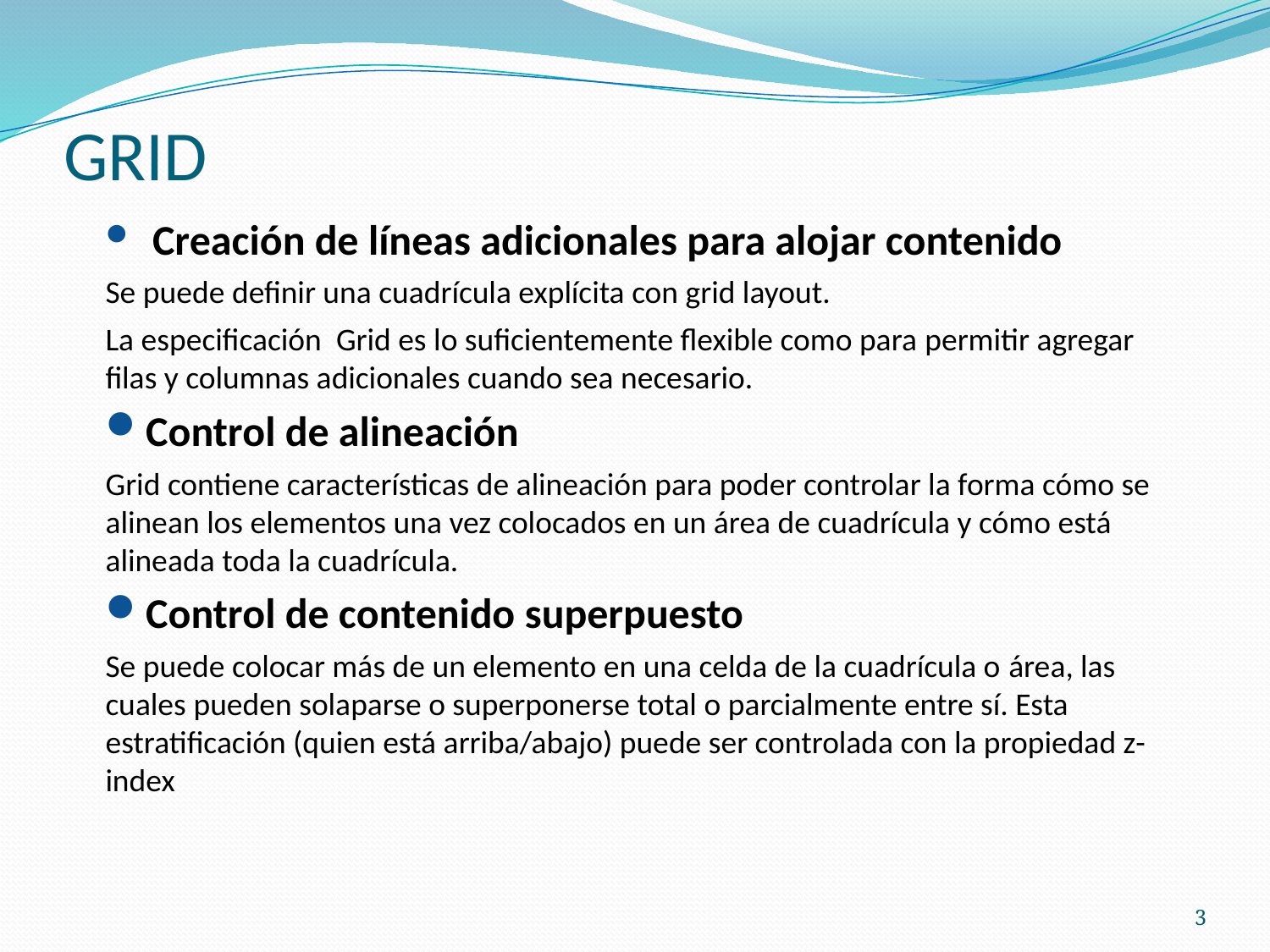

# GRID
 Creación de líneas adicionales para alojar contenido
Se puede definir una cuadrícula explícita con grid layout.
La especificación  Grid es lo suficientemente flexible como para permitir agregar filas y columnas adicionales cuando sea necesario.
Control de alineación
Grid contiene características de alineación para poder controlar la forma cómo se alinean los elementos una vez colocados en un área de cuadrícula y cómo está alineada toda la cuadrícula.
Control de contenido superpuesto
Se puede colocar más de un elemento en una celda de la cuadrícula o área, las cuales pueden solaparse o superponerse total o parcialmente entre sí. Esta estratificación (quien está arriba/abajo) puede ser controlada con la propiedad z-index

3